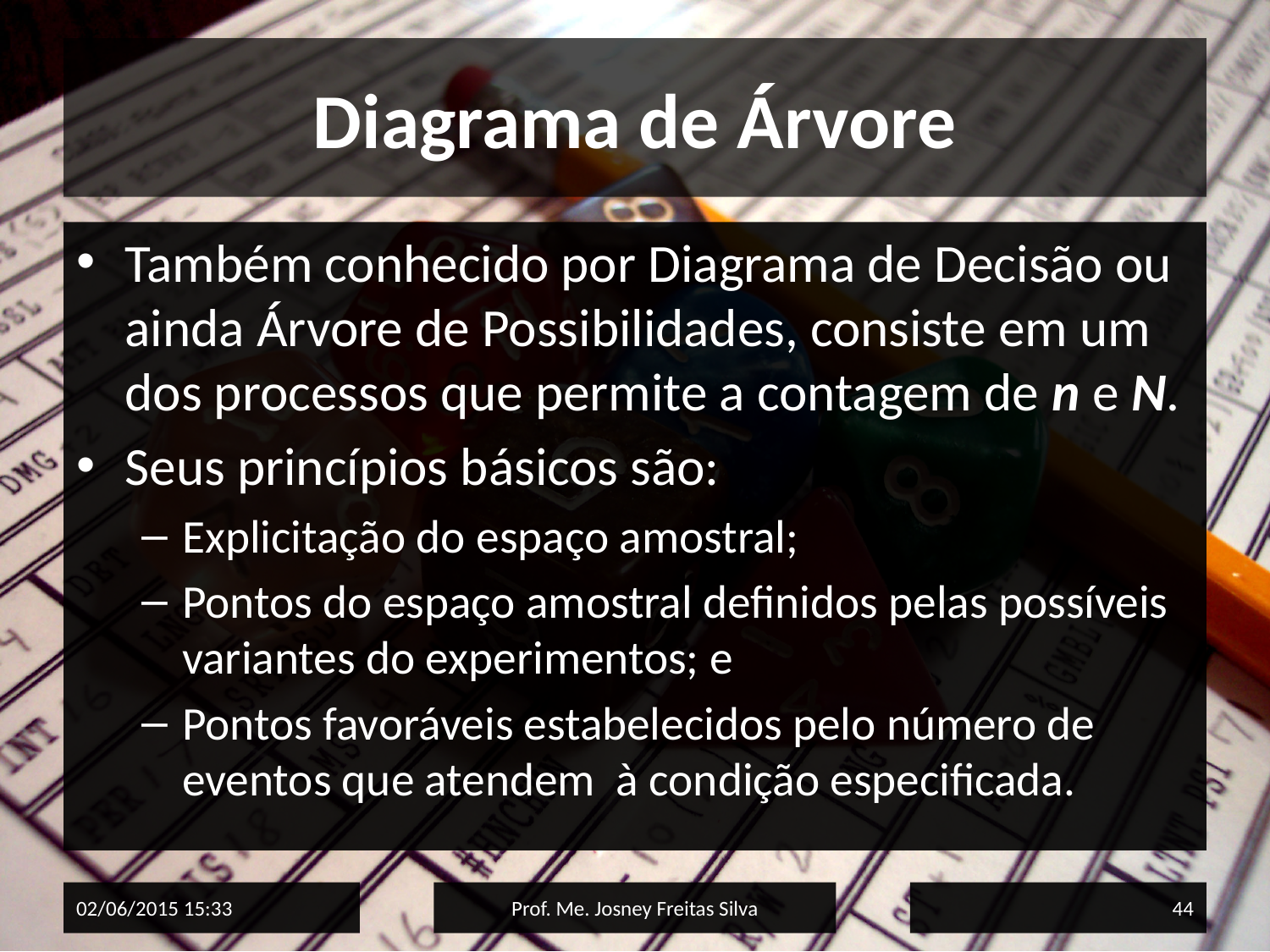

# Diagrama de Árvore
Também conhecido por Diagrama de Decisão ou ainda Árvore de Possibilidades, consiste em um dos processos que permite a contagem de n e N.
Seus princípios básicos são:
Explicitação do espaço amostral;
Pontos do espaço amostral definidos pelas possíveis variantes do experimentos; e
Pontos favoráveis estabelecidos pelo número de eventos que atendem  à condição especificada.
02/06/2015 15:33
Prof. Me. Josney Freitas Silva
44